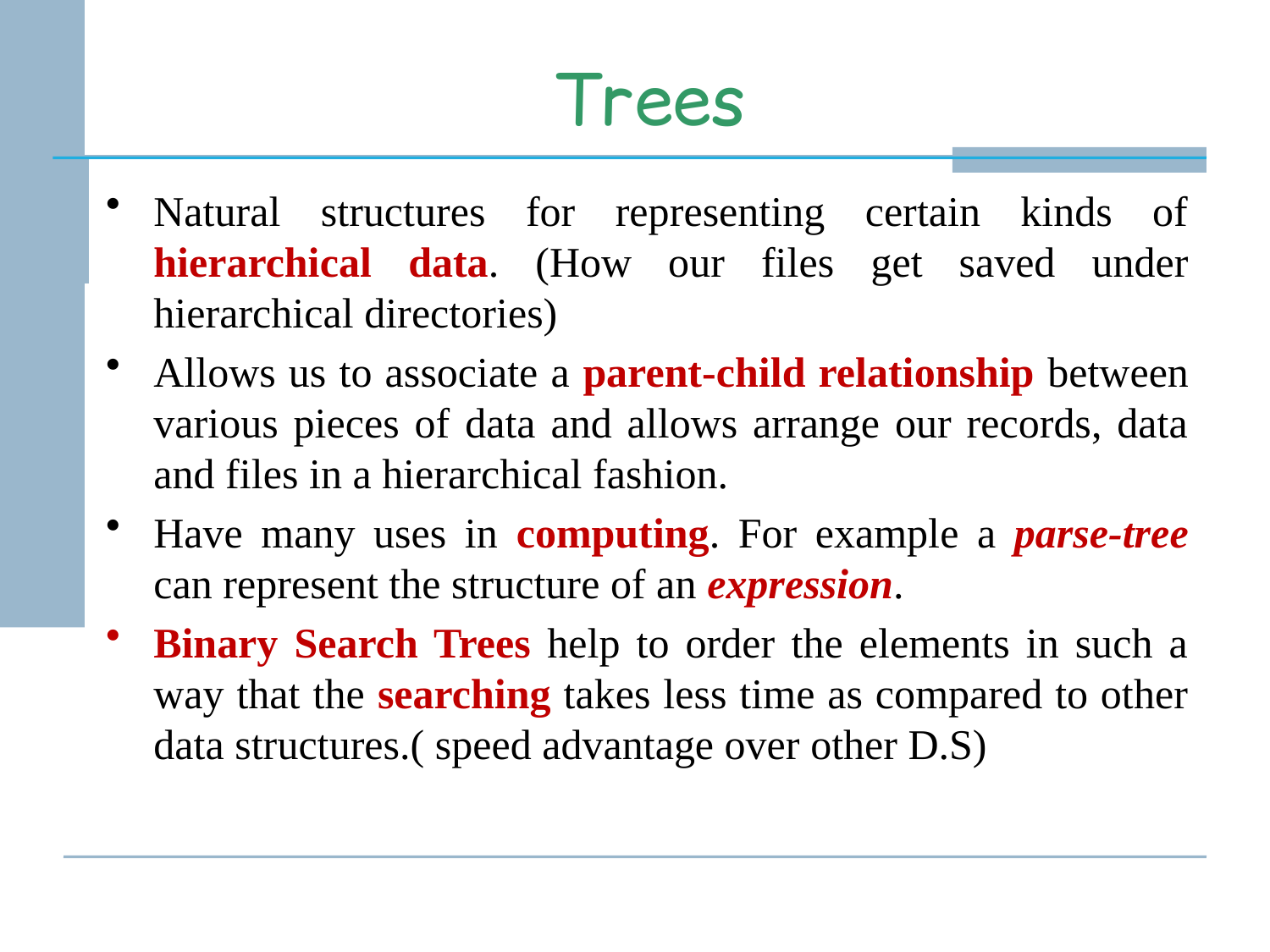

# Trees
Natural structures for representing certain kinds of hierarchical data. (How our files get saved under hierarchical directories)
Allows us to associate a parent-child relationship between various pieces of data and allows arrange our records, data and files in a hierarchical fashion.
Have many uses in computing. For example a parse-tree can represent the structure of an expression.
Binary Search Trees help to order the elements in such a way that the searching takes less time as compared to other data structures.( speed advantage over other D.S)